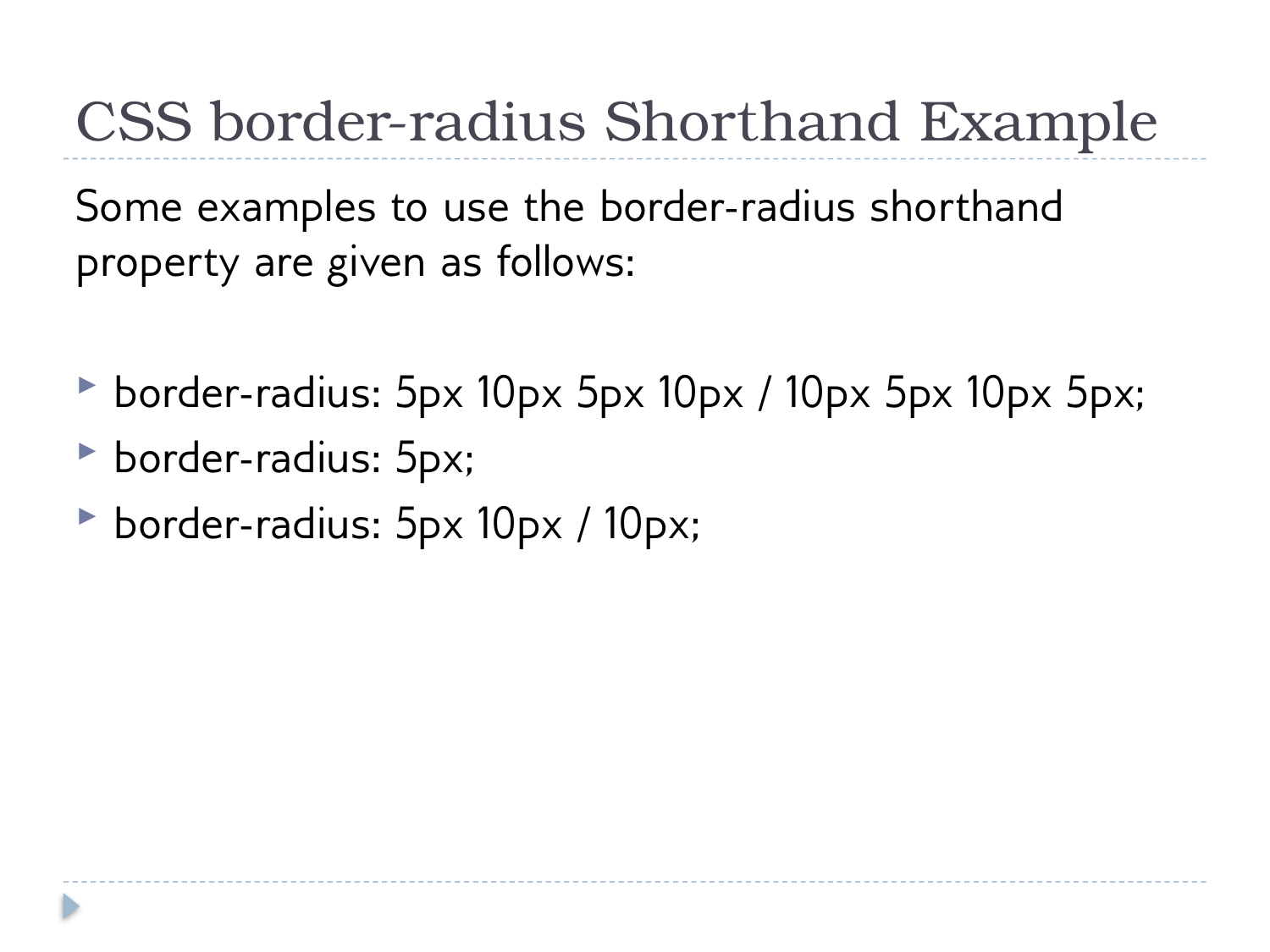

# CSS border-radius Shorthand Example
Some examples to use the border-radius shorthand property are given as follows:

border-radius: 5px 10px 5px 10px / 10px 5px 10px 5px;
border-radius: 5px;
border-radius: 5px 10px / 10px;